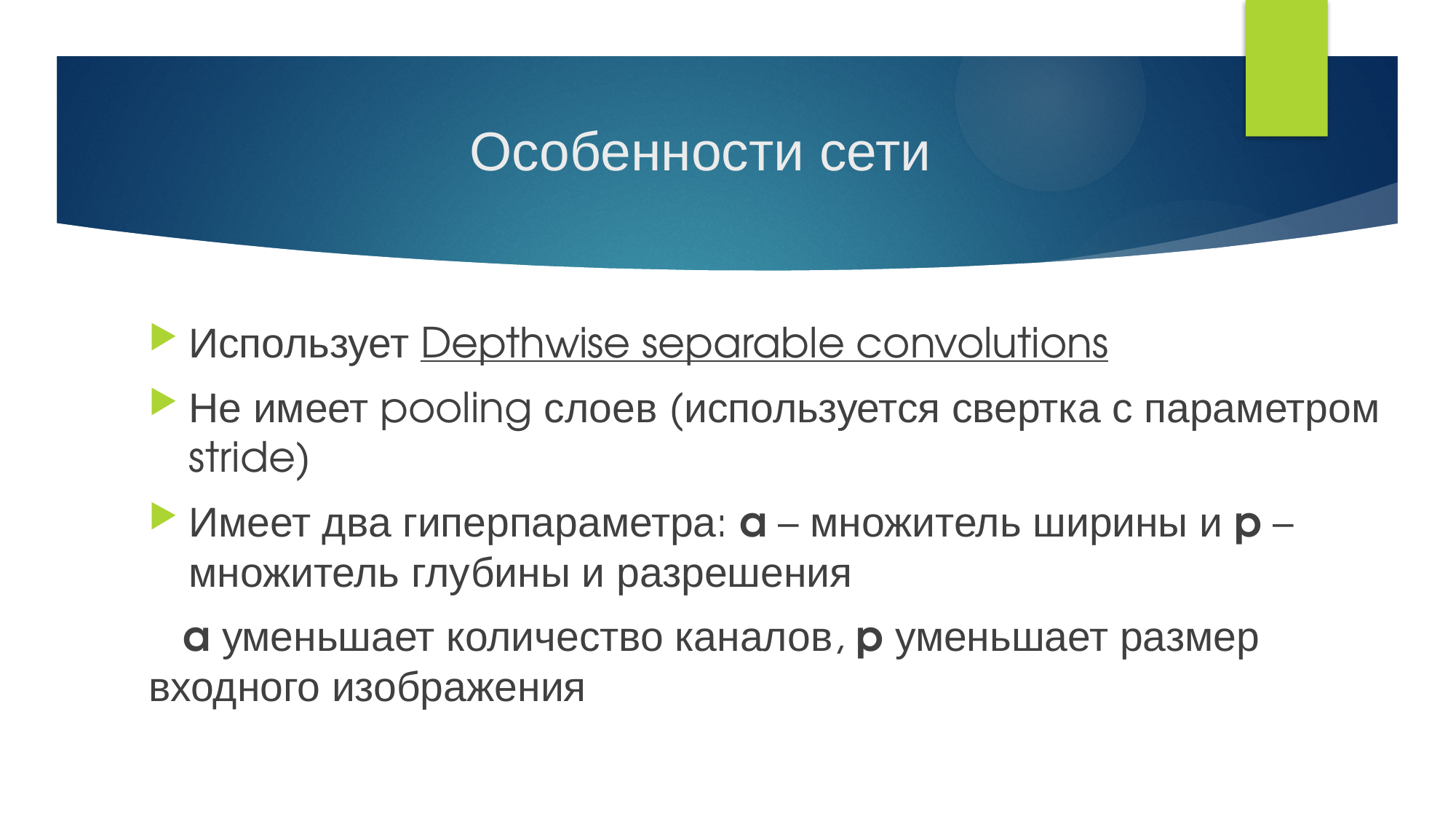

# Особенности сети
Использует Depthwise separable convolutions
Не имеет pooling слоев (используется свертка с параметром stride)
Имеет два гиперпараметра: a – множитель ширины и p – множитель глубины и разрешения
   a уменьшает количество каналов, p уменьшает размер           входного изображения